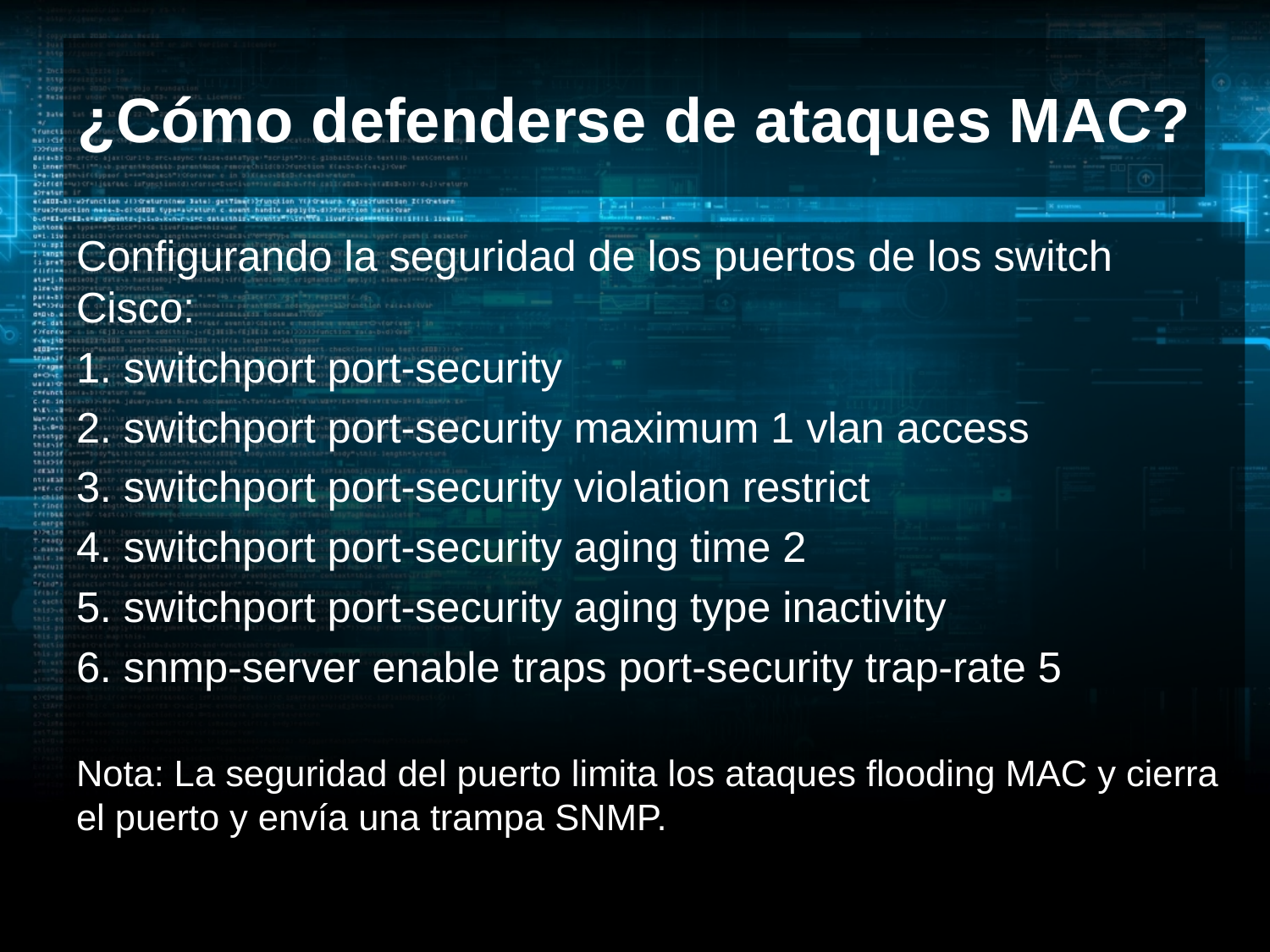

# ¿Cómo defenderse de ataques MAC?
Configurando la seguridad de los puertos de los switch Cisco:
1. switchport port-security
2. switchport port-security maximum 1 vlan access
3. switchport port-security violation restrict
4. switchport port-security aging time 2
5. switchport port-security aging type inactivity
6. snmp-server enable traps port-security trap-rate 5

Nota: La seguridad del puerto limita los ataques flooding MAC y cierra el puerto y envía una trampa SNMP.